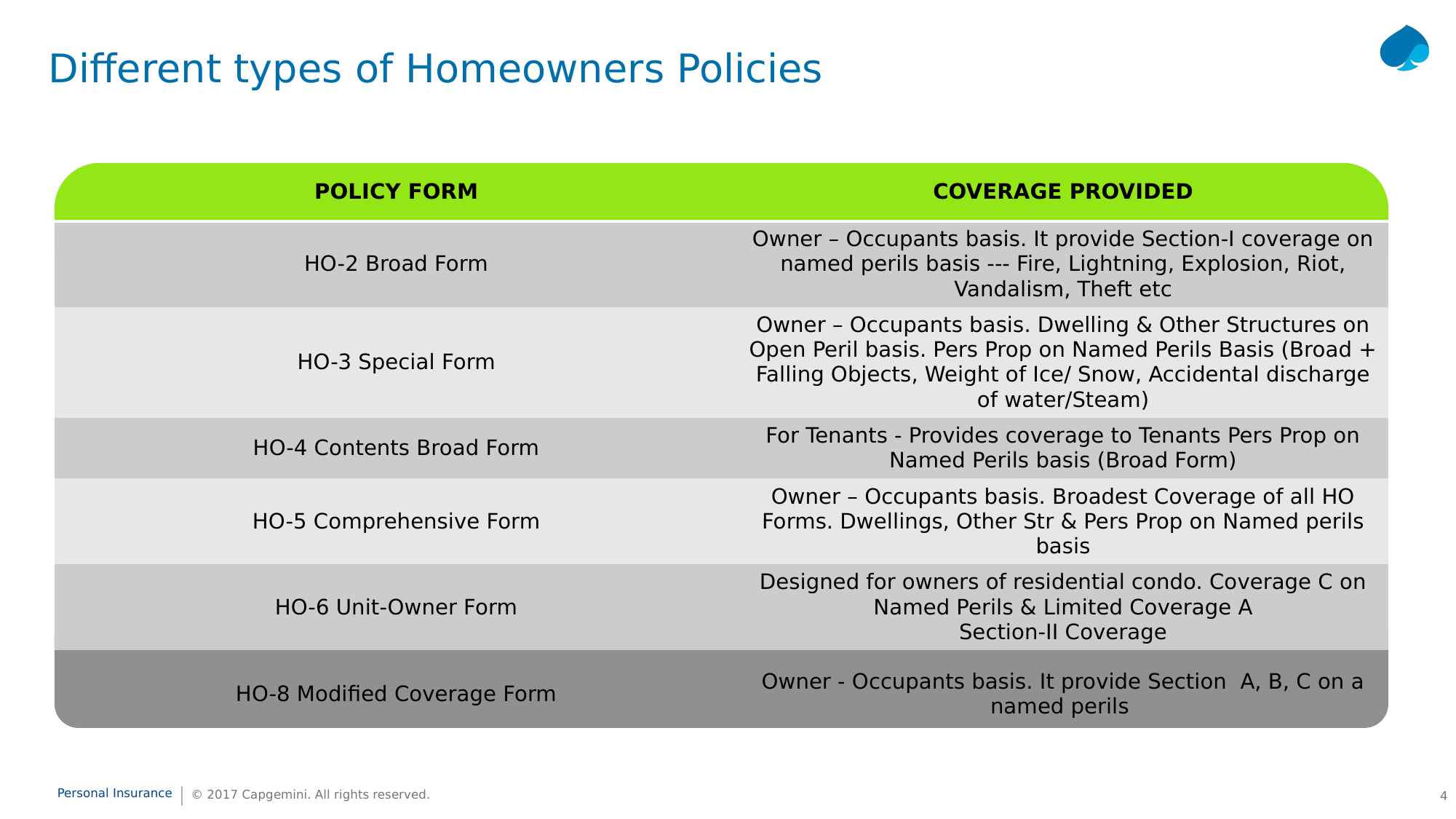

# Different types of Homeowners Policies

| POLICY FORM | COVERAGE PROVIDED |
| --- | --- |
| HO-2 Broad Form | Owner – Occupants basis. It provide Section-I coverage on named perils basis --- Fire, Lightning, Explosion, Riot, Vandalism, Theft etc |
| HO-3 Special Form | Owner – Occupants basis. Dwelling & Other Structures on Open Peril basis. Pers Prop on Named Perils Basis (Broad + Falling Objects, Weight of Ice/ Snow, Accidental discharge of water/Steam) |
| HO-4 Contents Broad Form | For Tenants - Provides coverage to Tenants Pers Prop on Named Perils basis (Broad Form) |
| HO-5 Comprehensive Form | Owner – Occupants basis. Broadest Coverage of all HO Forms. Dwellings, Other Str & Pers Prop on Named perils basis |
| HO-6 Unit-Owner Form | Designed for owners of residential condo. Coverage C on Named Perils & Limited Coverage A Section-II Coverage |
| HO-8 Modified Coverage Form | Owner - Occupants basis. It provide Section A, B, C on a named perils |
|  |  |